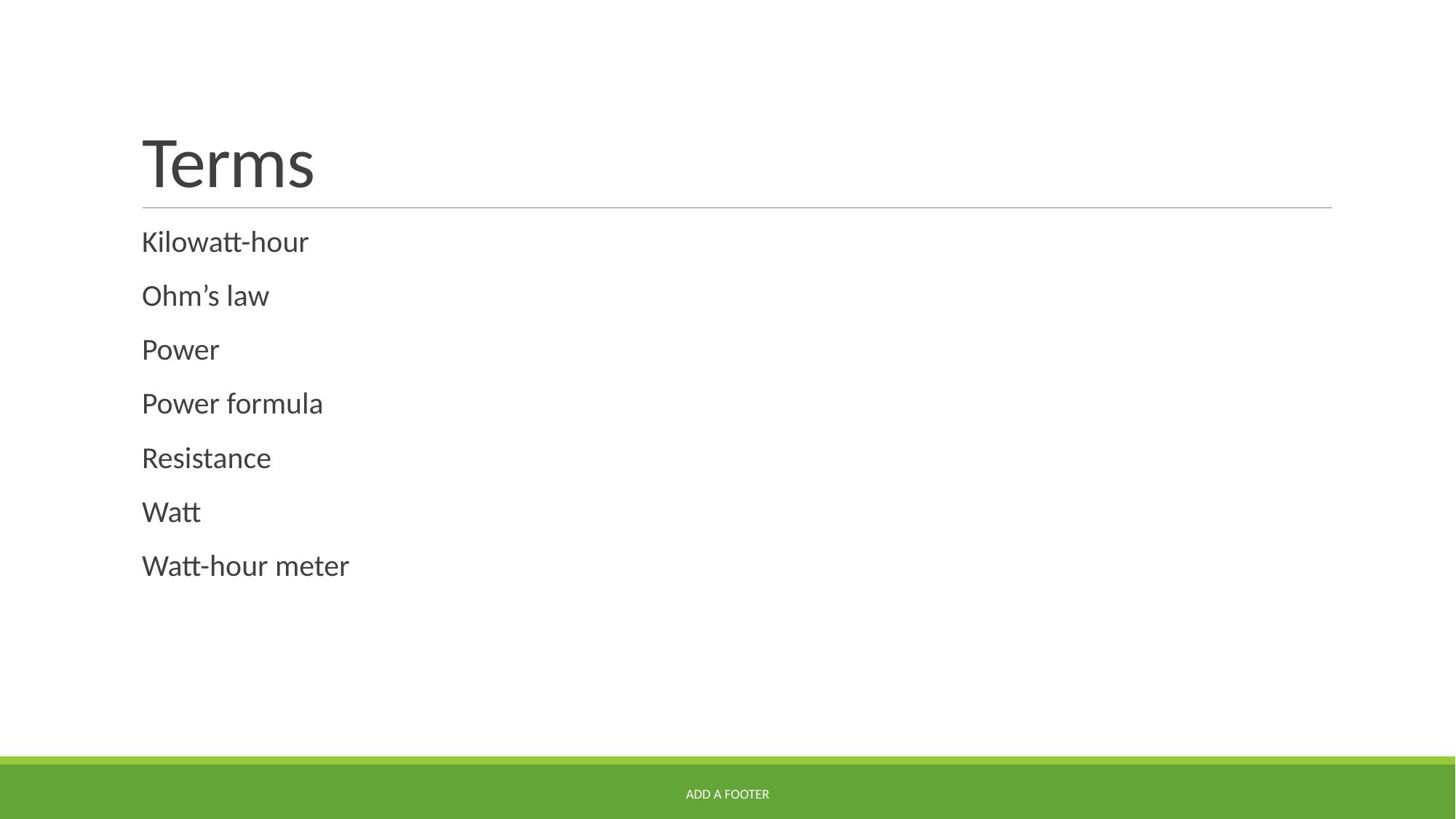

# Terms
Kilowatt-hour
Ohm’s law
Power
Power formula
Resistance
Watt
Watt-hour meter
Add a footer